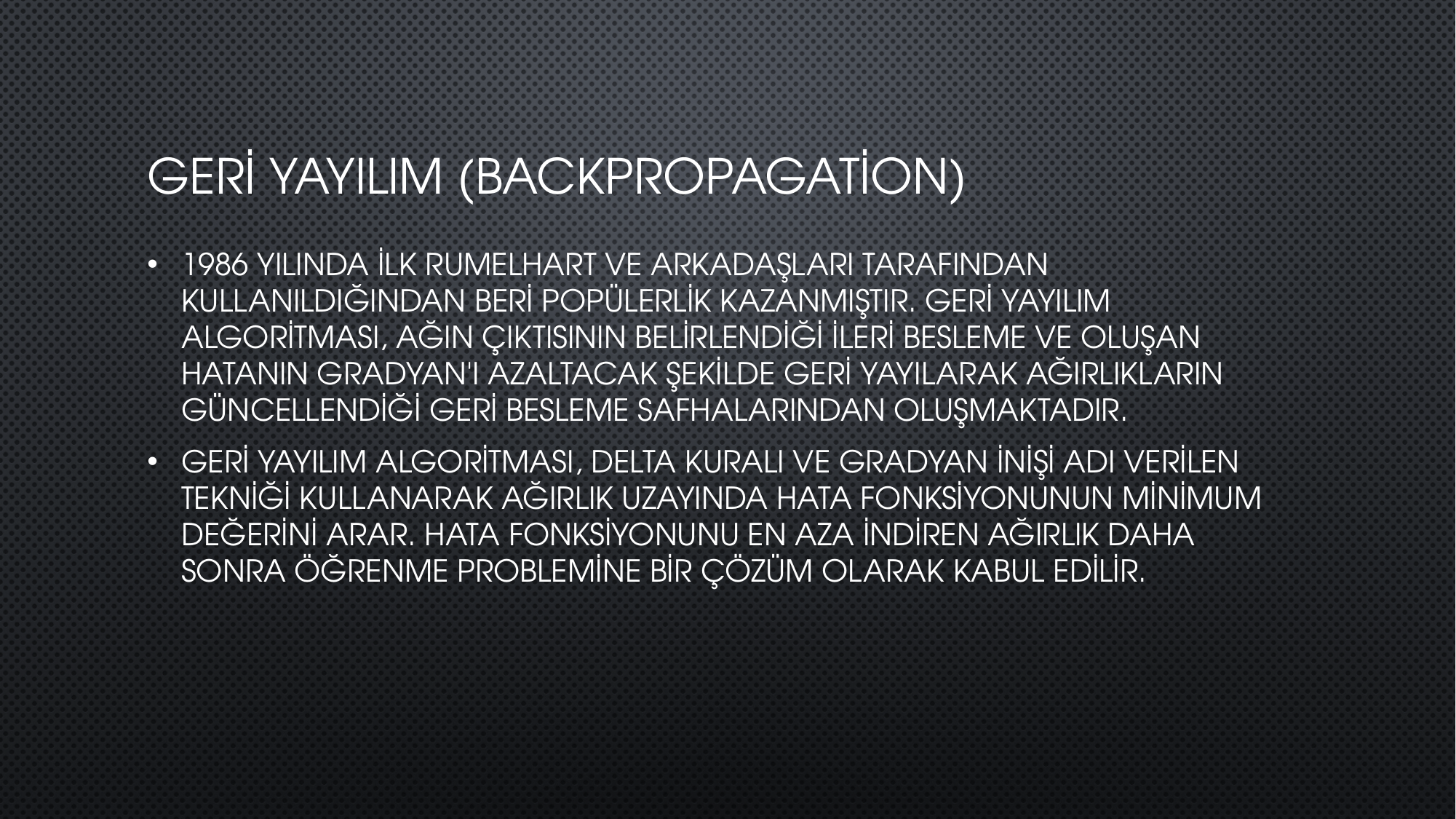

# Geri yayılım (backpropagation)
1986 yılında ilk Rumelhart ve arkadaşları tarafından kullanıldığından beri popülerlik kazanmıştır. Geri yayılım algoritması, ağın çıktısının belirlendiği ileri besleme ve oluşan hatanın Gradyan'ı azaltacak şekilde geri yayılarak ağırlıkların güncellendiği geri besleme safhalarından oluşmaktadır.
Geri yayılım algoritması, delta kuralı ve Gradyan İnişi adı verilen tekniği kullanarak ağırlık uzayında hata fonksiyonunun minimum değerini arar. Hata fonksiyonunu en aza indiren ağırlık daha sonra öğrenme problemine bir çözüm olarak kabul edilir.